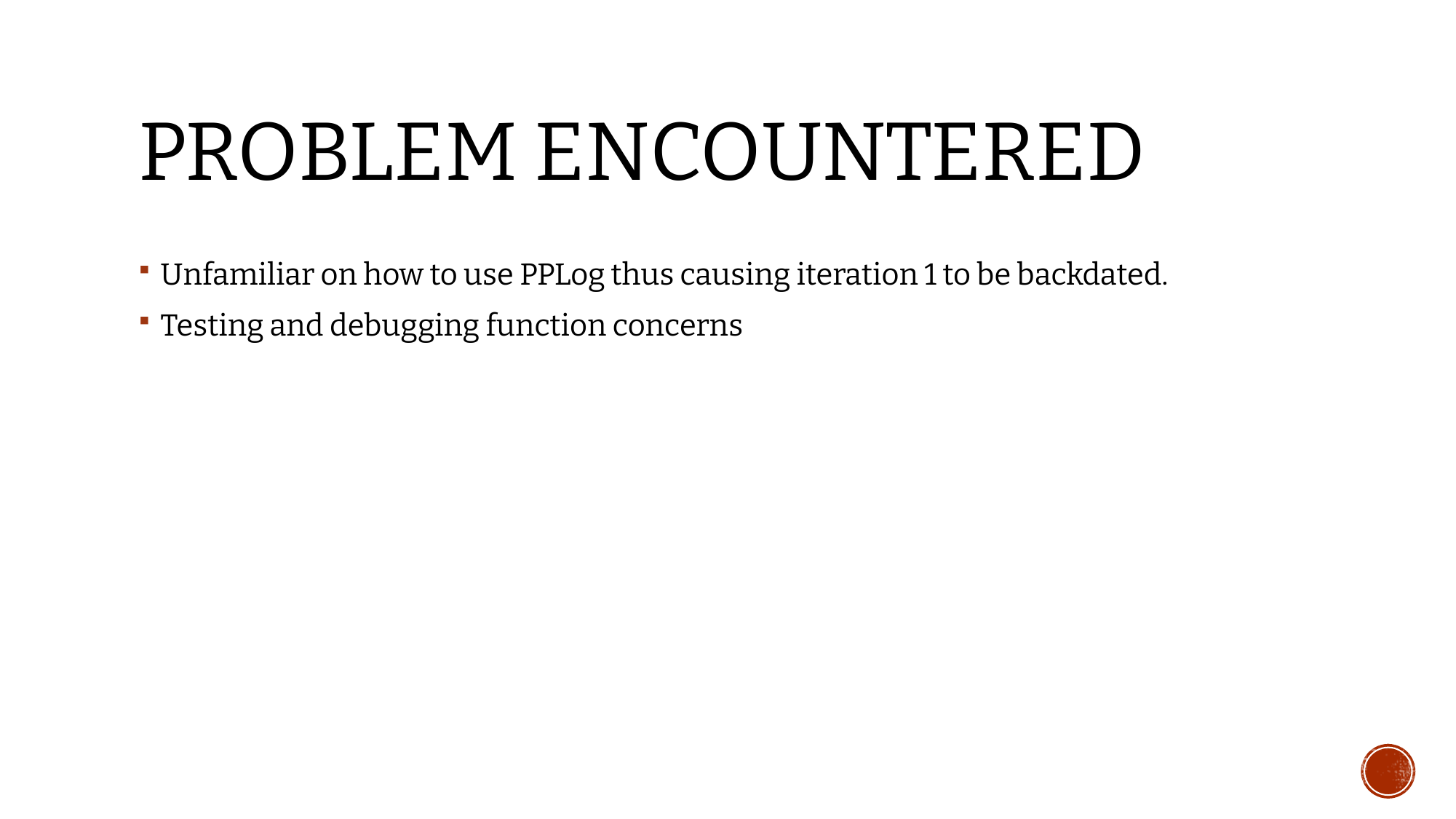

# Problem ENCOUNTERED
Unfamiliar on how to use PPLog thus causing iteration 1 to be backdated.
Testing and debugging function concerns